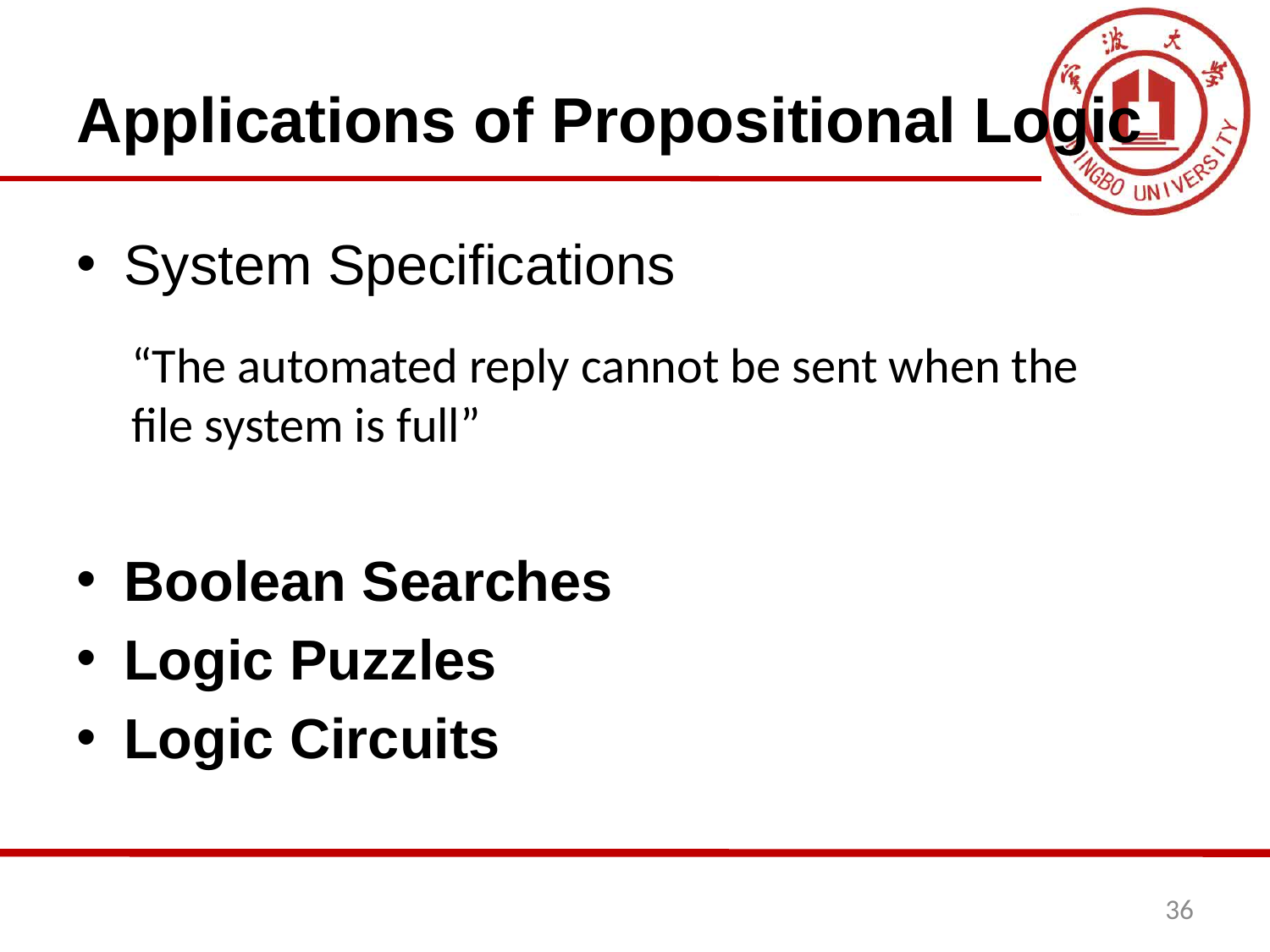

# Applications of Propositional Logic
System Specifications

Boolean Searches
Logic Puzzles
Logic Circuits
“The automated reply cannot be sent when the file system is full”
36